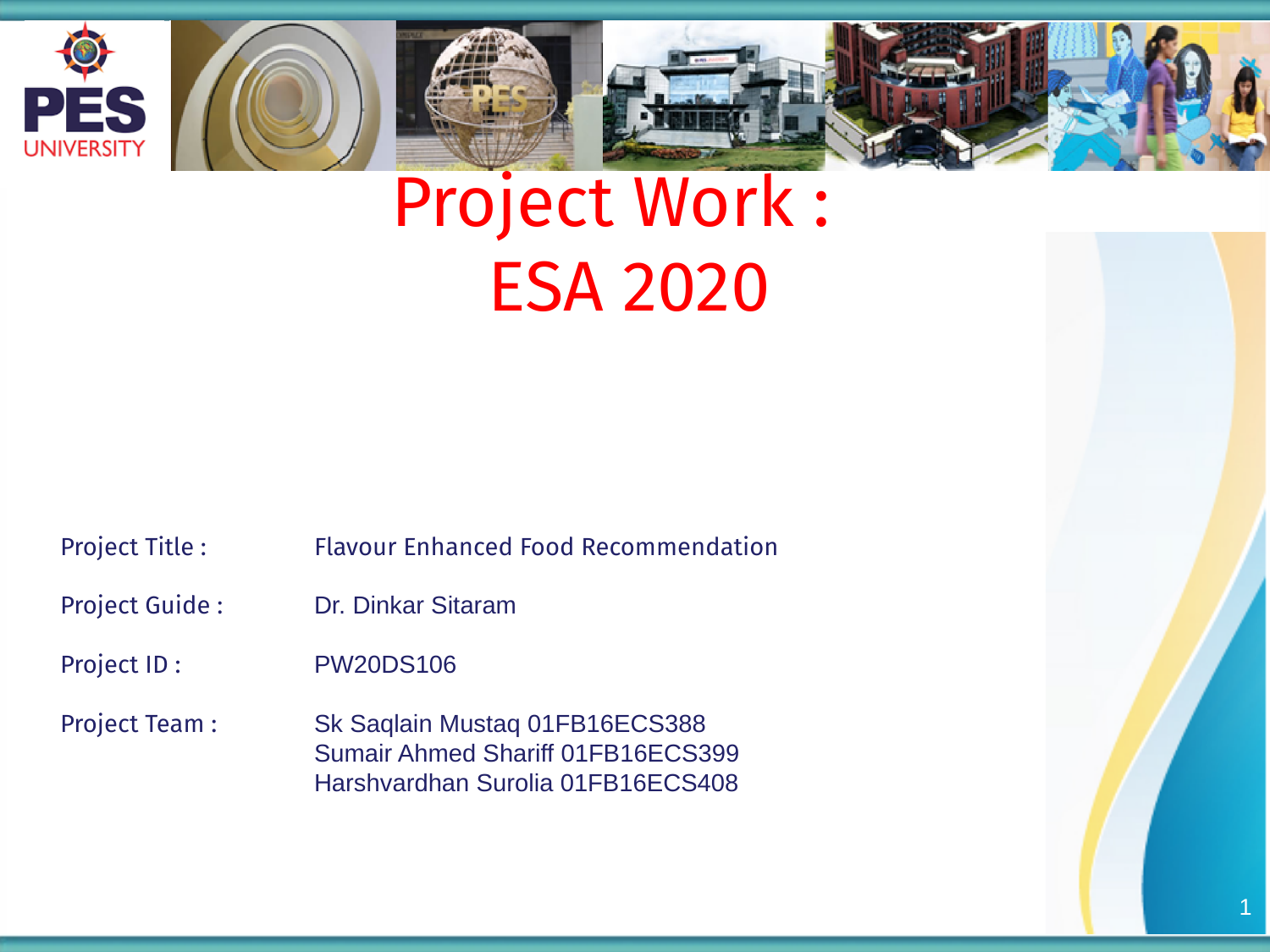

Project Work :
ESA 2020
Project Title : 	Flavour Enhanced Food Recommendation
Project Guide : 	Dr. Dinkar Sitaram
Project ID : 	PW20DS106
Project Team :    	Sk Saqlain Mustaq 01FB16ECS388
		Sumair Ahmed Shariff 01FB16ECS399
		Harshvardhan Surolia 01FB16ECS408

1